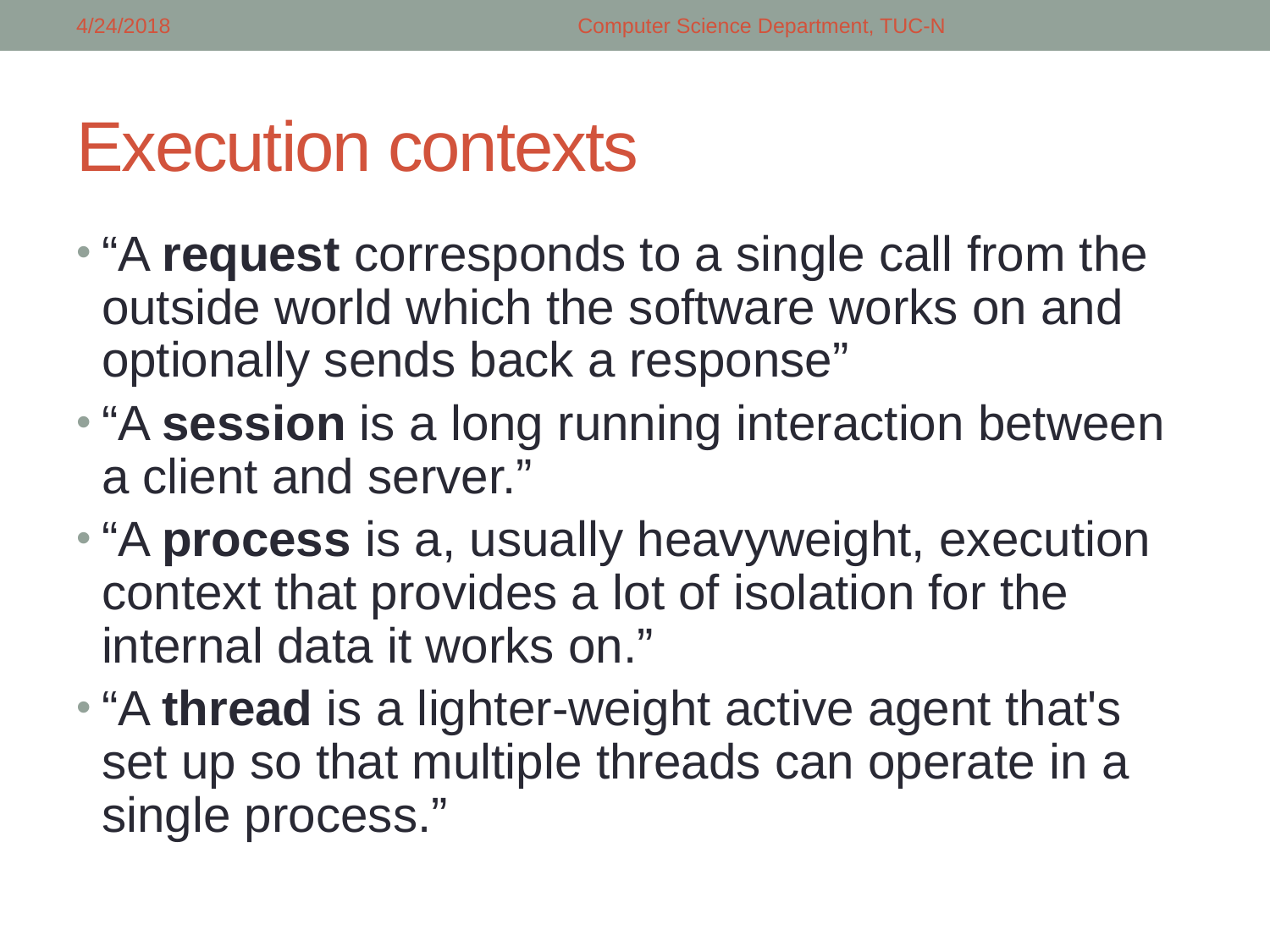

4/24/2018
Computer Science Department, TUC-N
# Execution contexts
“A request corresponds to a single call from the outside world which the software works on and optionally sends back a response”
“A session is a long running interaction between a client and server.”
“A process is a, usually heavyweight, execution context that provides a lot of isolation for the internal data it works on.”
“A thread is a lighter-weight active agent that's set up so that multiple threads can operate in a single process.”